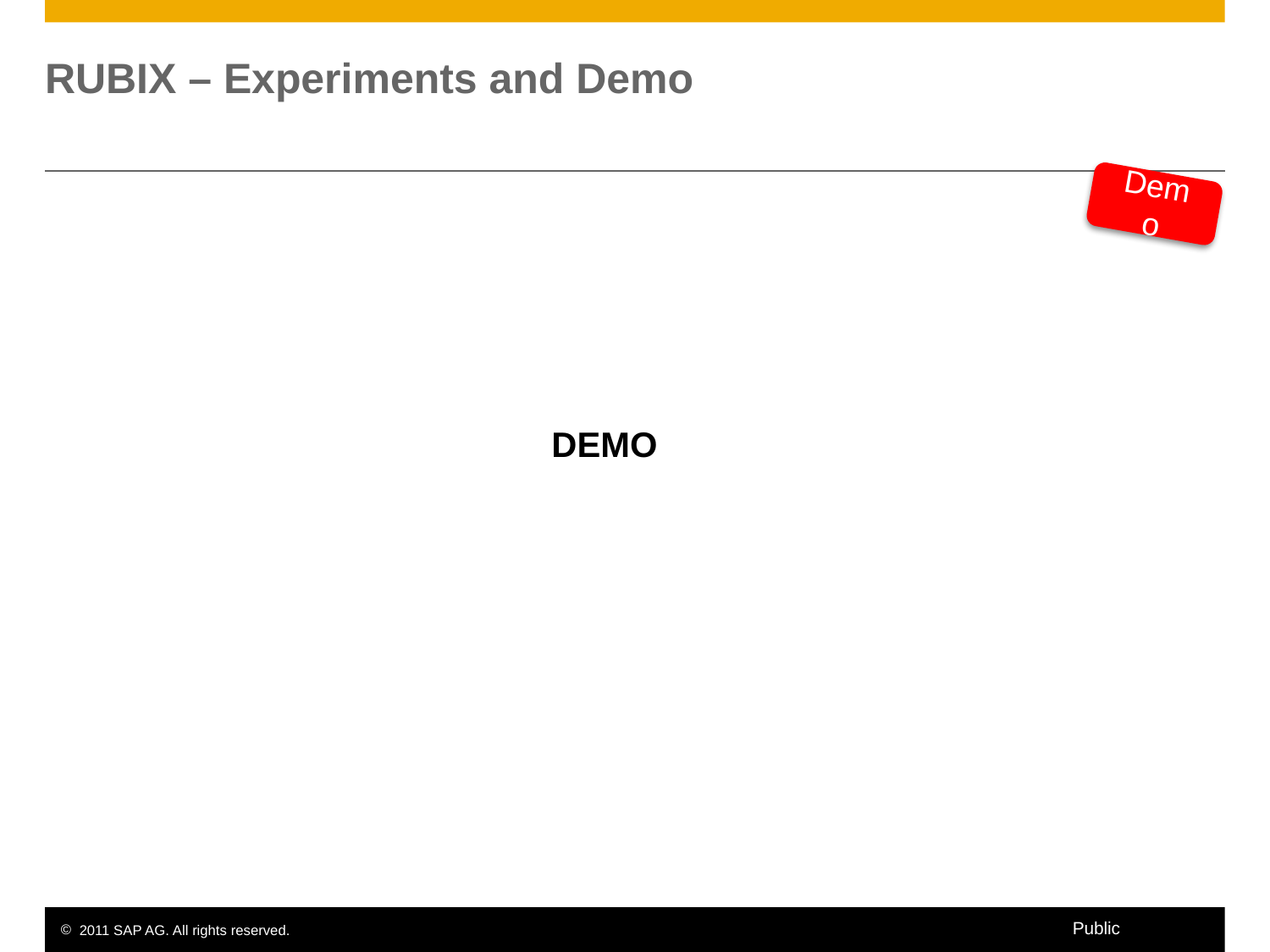

# RUBIX – Experiments and Demo
Demo
DEMO